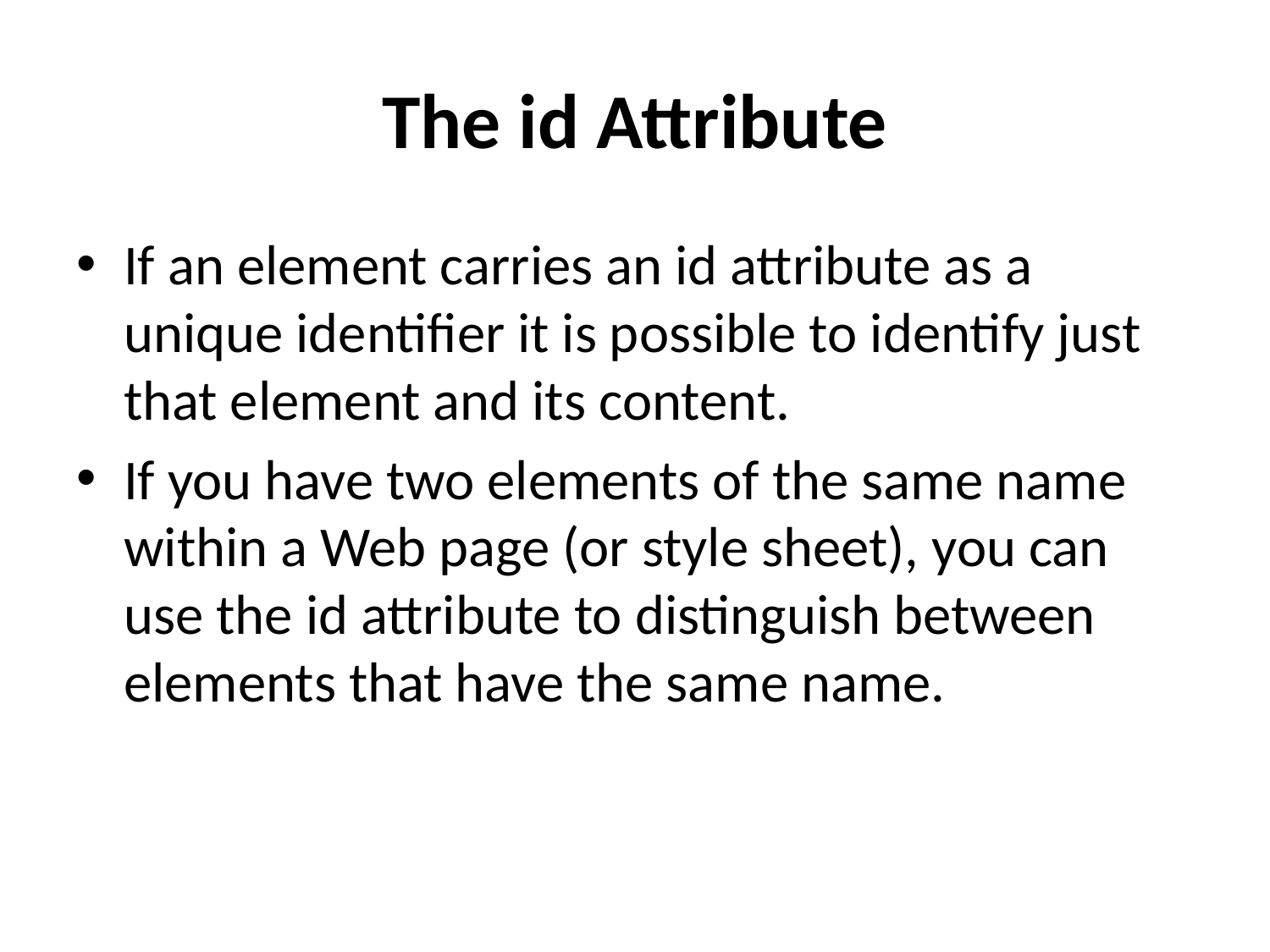

# The id Attribute
If an element carries an id attribute as a unique identifier it is possible to identify just that element and its content.
If you have two elements of the same name within a Web page (or style sheet), you can use the id attribute to distinguish between elements that have the same name.